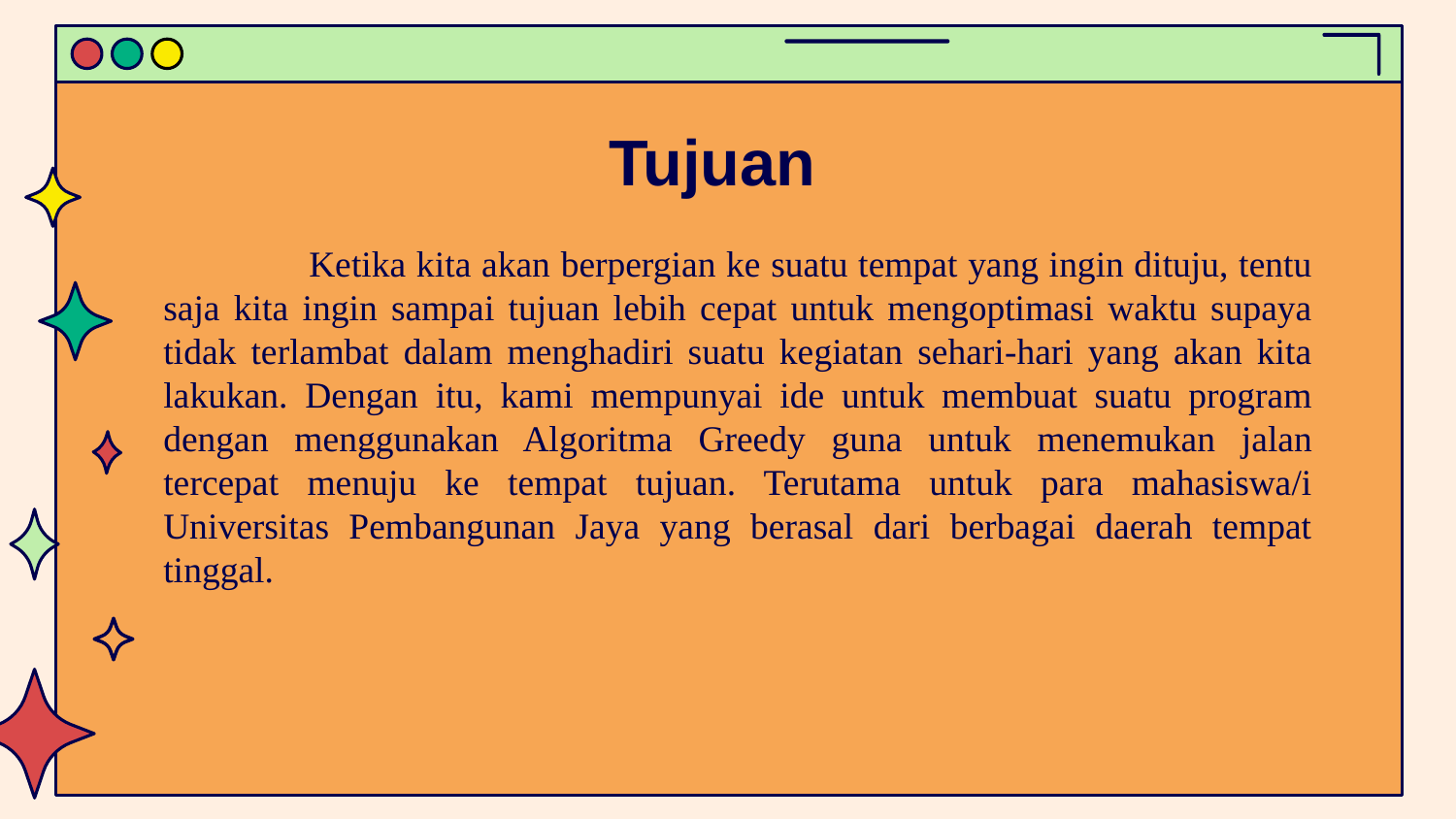

# Tujuan

	Ketika kita akan berpergian ke suatu tempat yang ingin dituju, tentu saja kita ingin sampai tujuan lebih cepat untuk mengoptimasi waktu supaya tidak terlambat dalam menghadiri suatu kegiatan sehari-hari yang akan kita lakukan. Dengan itu, kami mempunyai ide untuk membuat suatu program dengan menggunakan Algoritma Greedy guna untuk menemukan jalan tercepat menuju ke tempat tujuan. Terutama untuk para mahasiswa/i Universitas Pembangunan Jaya yang berasal dari berbagai daerah tempat tinggal.